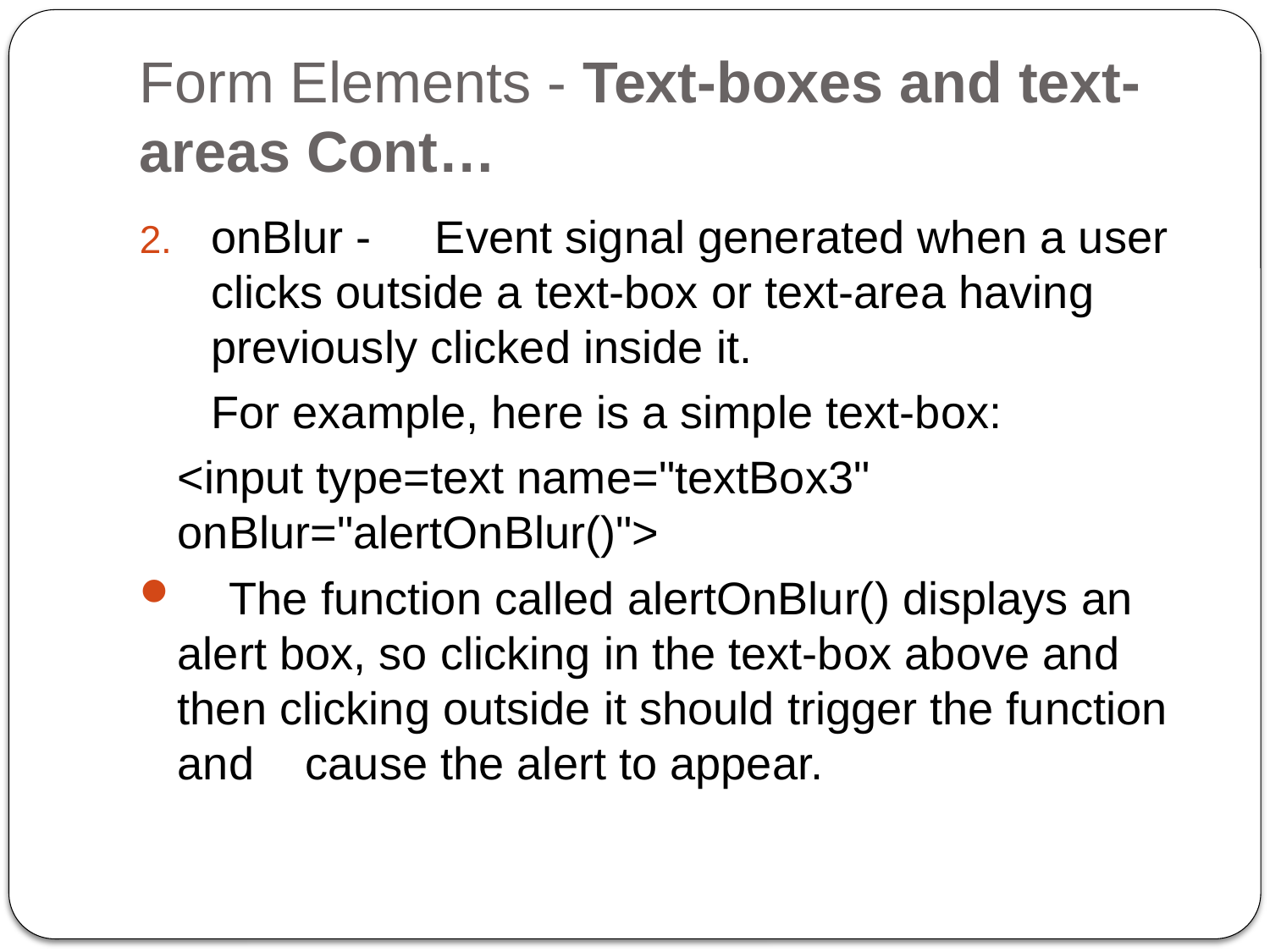

# Form Elements - Text-boxes and text-areas Cont…
onBlur -     Event signal generated when a user clicks outside a text-box or text-area having previously clicked inside it.
	For example, here is a simple text-box:
	<input type=text name="textBox3" onBlur="alertOnBlur()">
    The function called alertOnBlur() displays an alert box, so clicking in the text-box above and then clicking outside it should trigger the function and    cause the alert to appear.